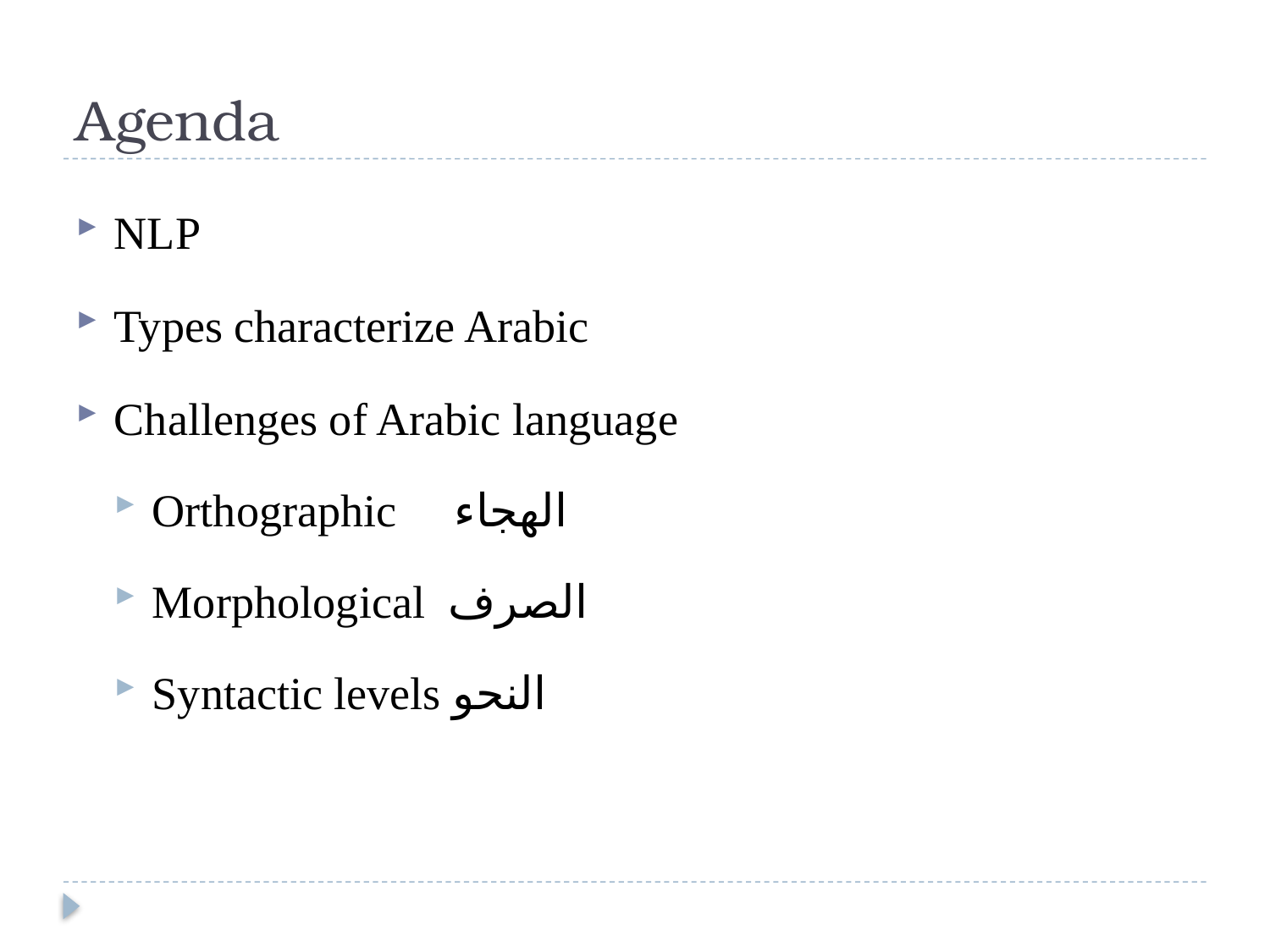

# Agenda
NLP
Types characterize Arabic
Challenges of Arabic language
Orthographic     الهجاء
Morphological  الصرف
Syntactic levels النحو